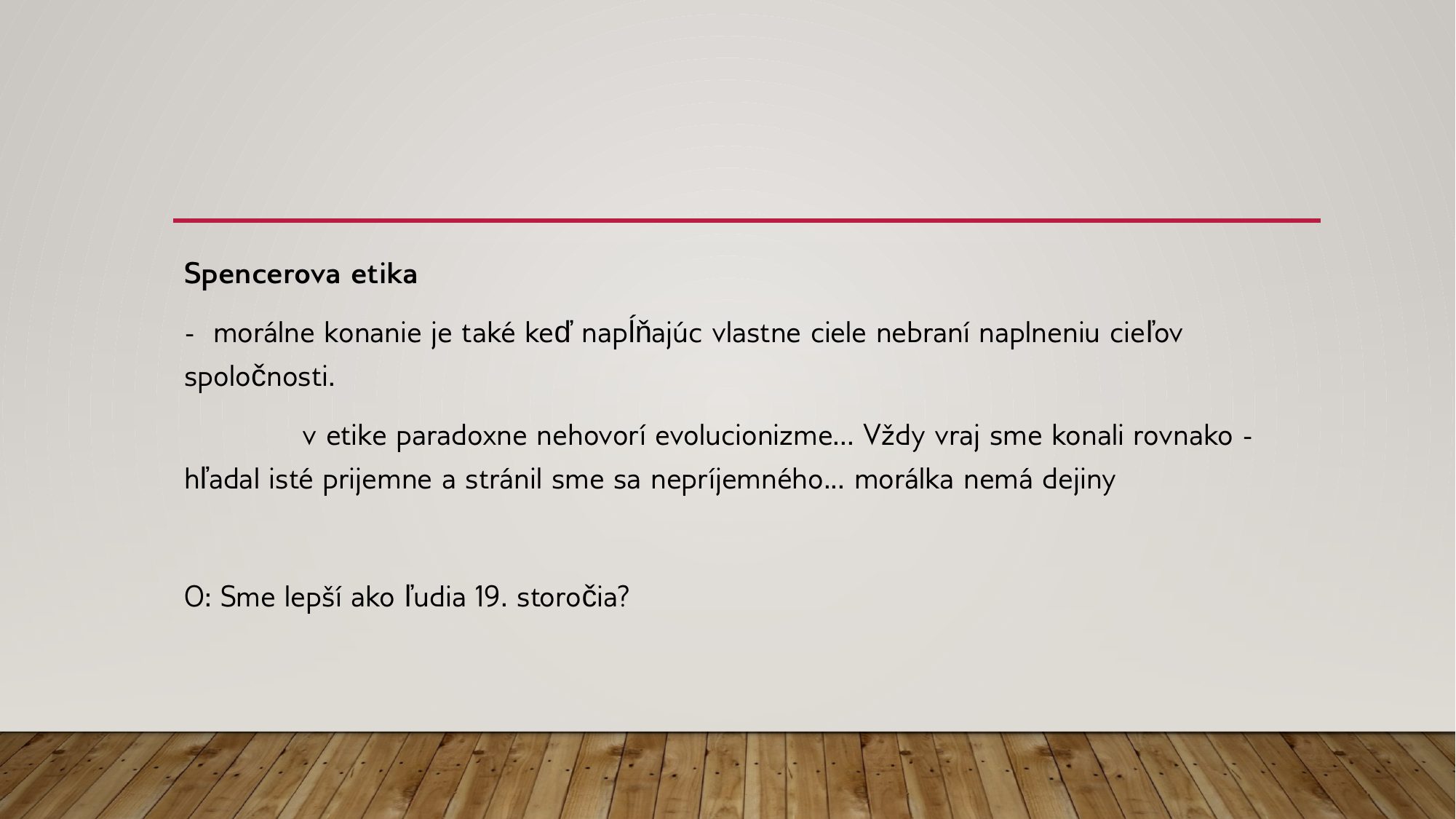

#
Spencerova etika
-  morálne konanie je také keď napĺňajúc vlastne ciele nebraní naplneniu cieľov spoločnosti.
	 v etike paradoxne nehovorí evolucionizme... Vždy vraj sme konali rovnako - hľadal isté prijemne a stránil sme sa nepríjemného... morálka nemá dejiny

O: Sme lepší ako ľudia 19. storočia?